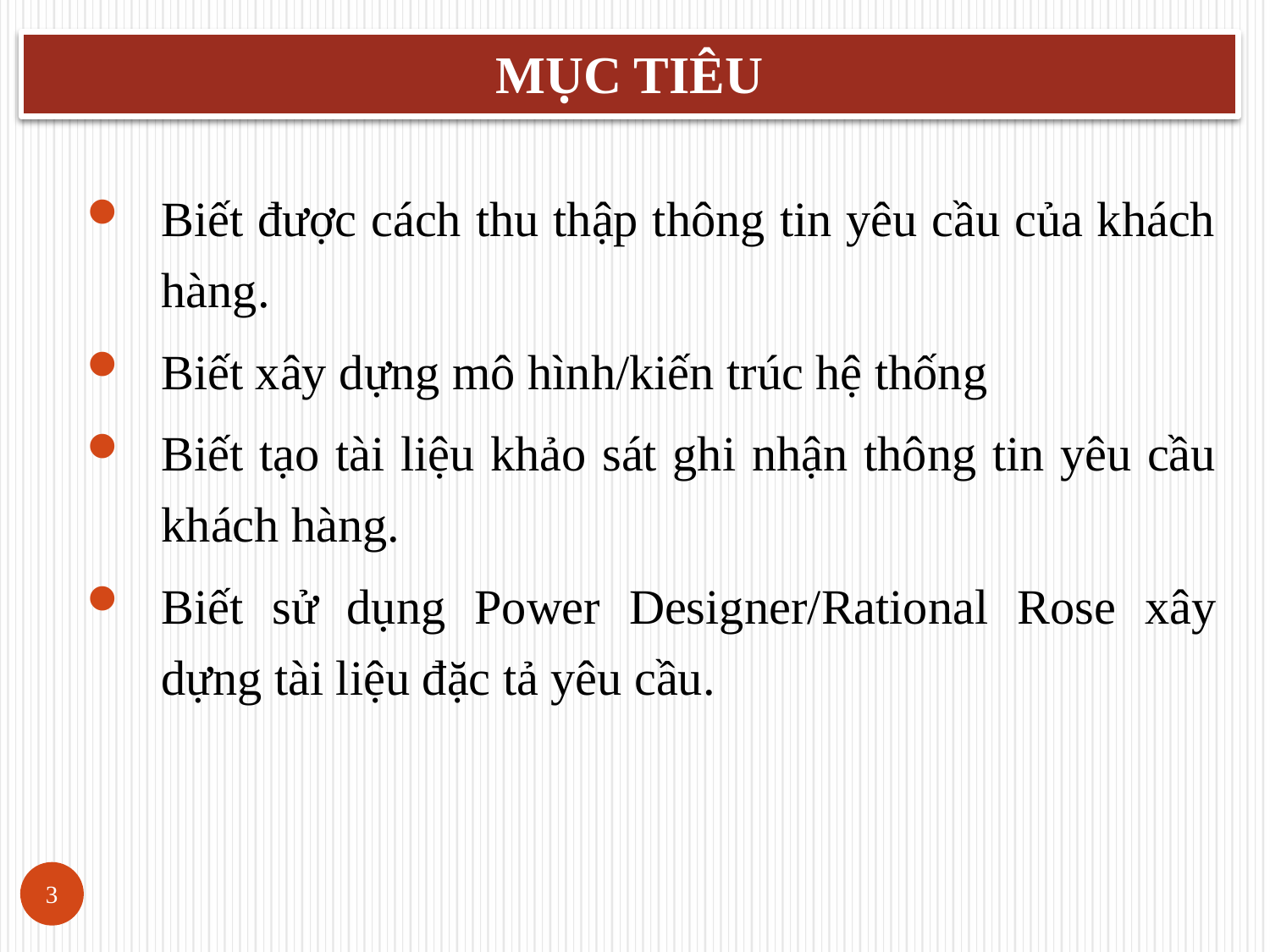

MỤC TIÊU
Biết được cách thu thập thông tin yêu cầu của khách hàng.
Biết xây dựng mô hình/kiến trúc hệ thống
Biết tạo tài liệu khảo sát ghi nhận thông tin yêu cầu khách hàng.
Biết sử dụng Power Designer/Rational Rose xây dựng tài liệu đặc tả yêu cầu.
3